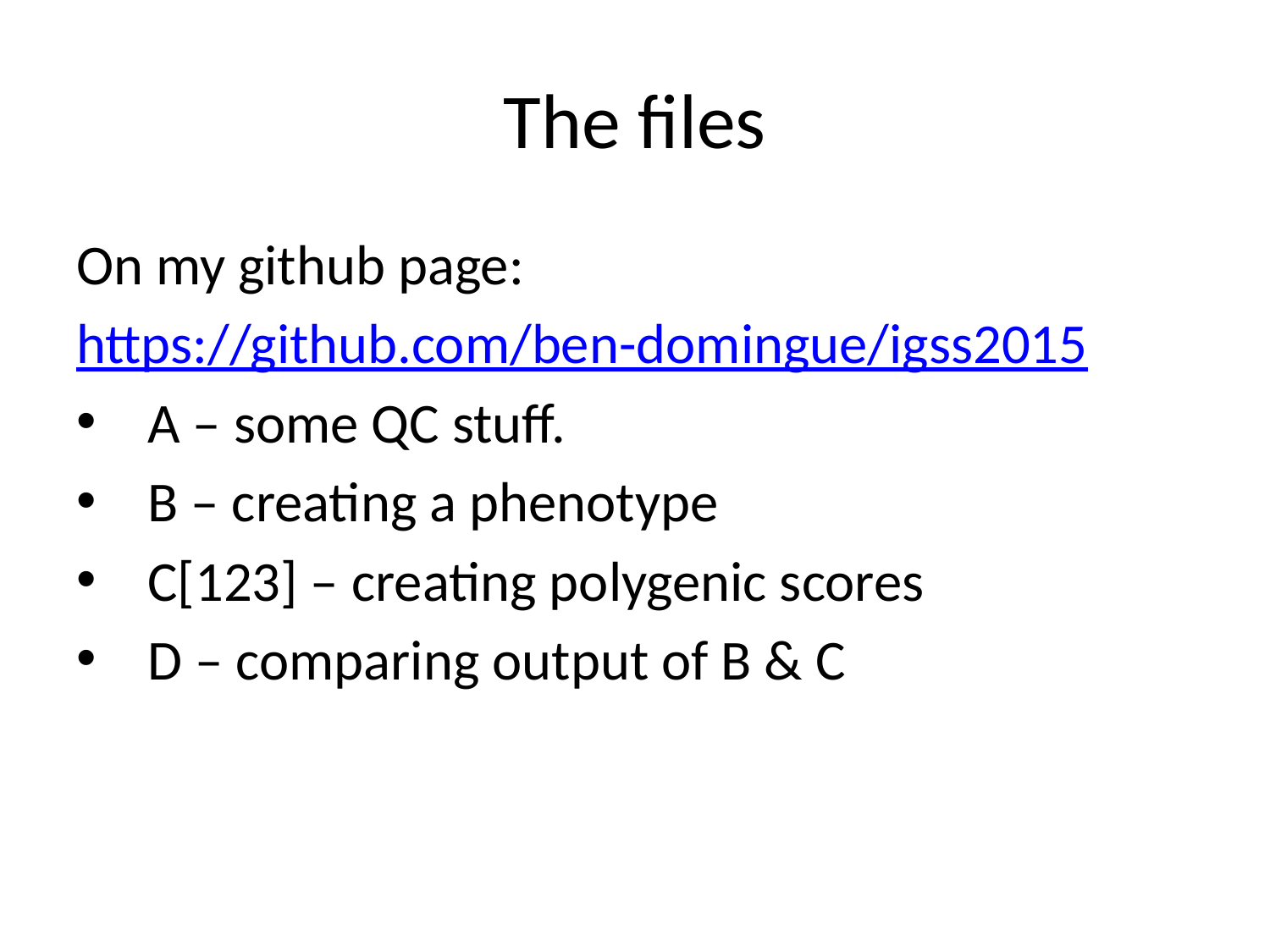

# The files
On my github page:
https://github.com/ben-domingue/igss2015
A – some QC stuff.
B – creating a phenotype
C[123] – creating polygenic scores
D – comparing output of B & C